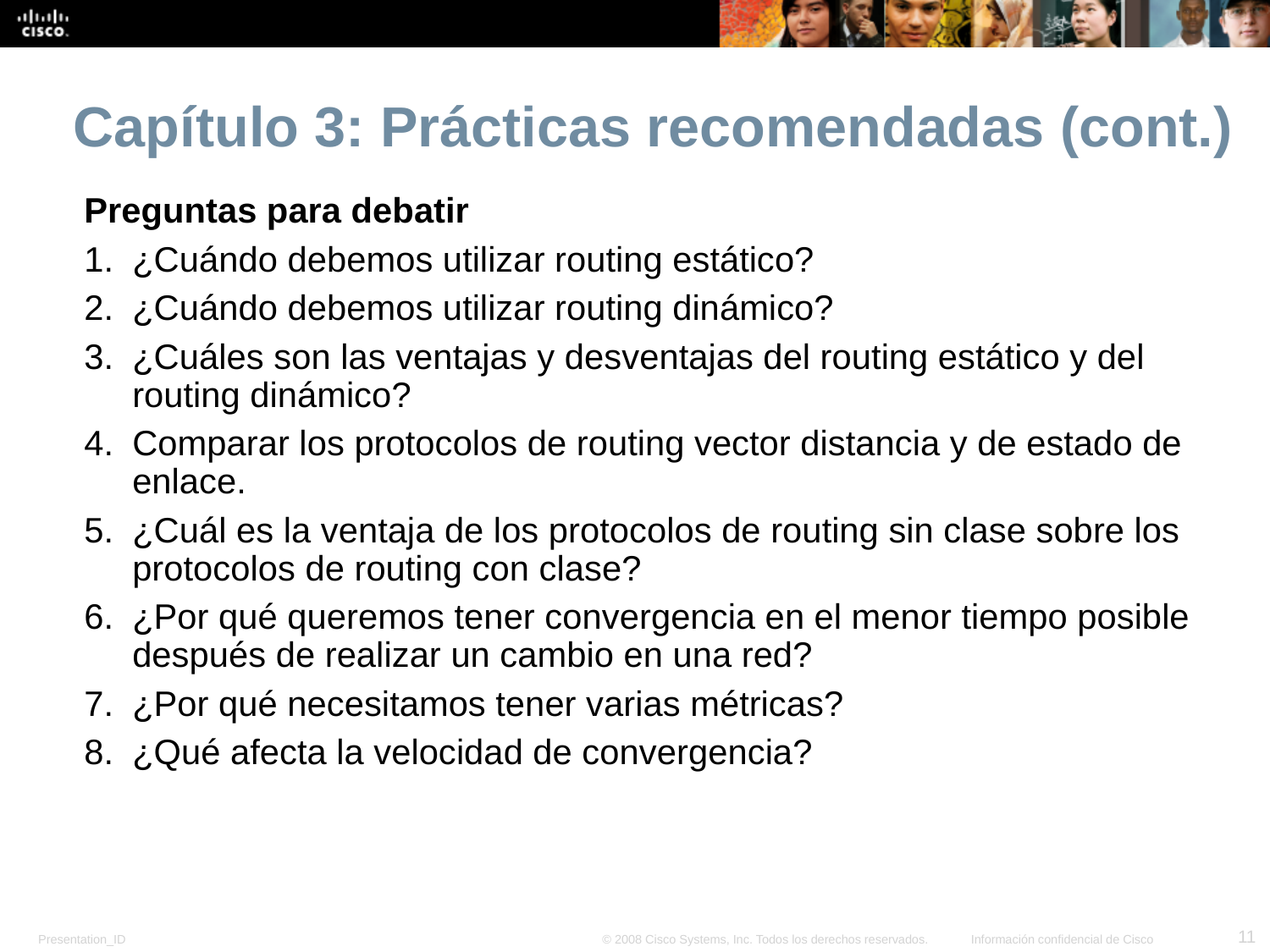

Capítulo 3: Prácticas recomendadas (cont.)
Preguntas para debatir
1.	¿Cuándo debemos utilizar routing estático?
2.	¿Cuándo debemos utilizar routing dinámico?
3.	¿Cuáles son las ventajas y desventajas del routing estático y del routing dinámico?
4.	Comparar los protocolos de routing vector distancia y de estado de enlace.
5.	¿Cuál es la ventaja de los protocolos de routing sin clase sobre los protocolos de routing con clase?
6.	¿Por qué queremos tener convergencia en el menor tiempo posible después de realizar un cambio en una red?
7.	¿Por qué necesitamos tener varias métricas?
8.	¿Qué afecta la velocidad de convergencia?